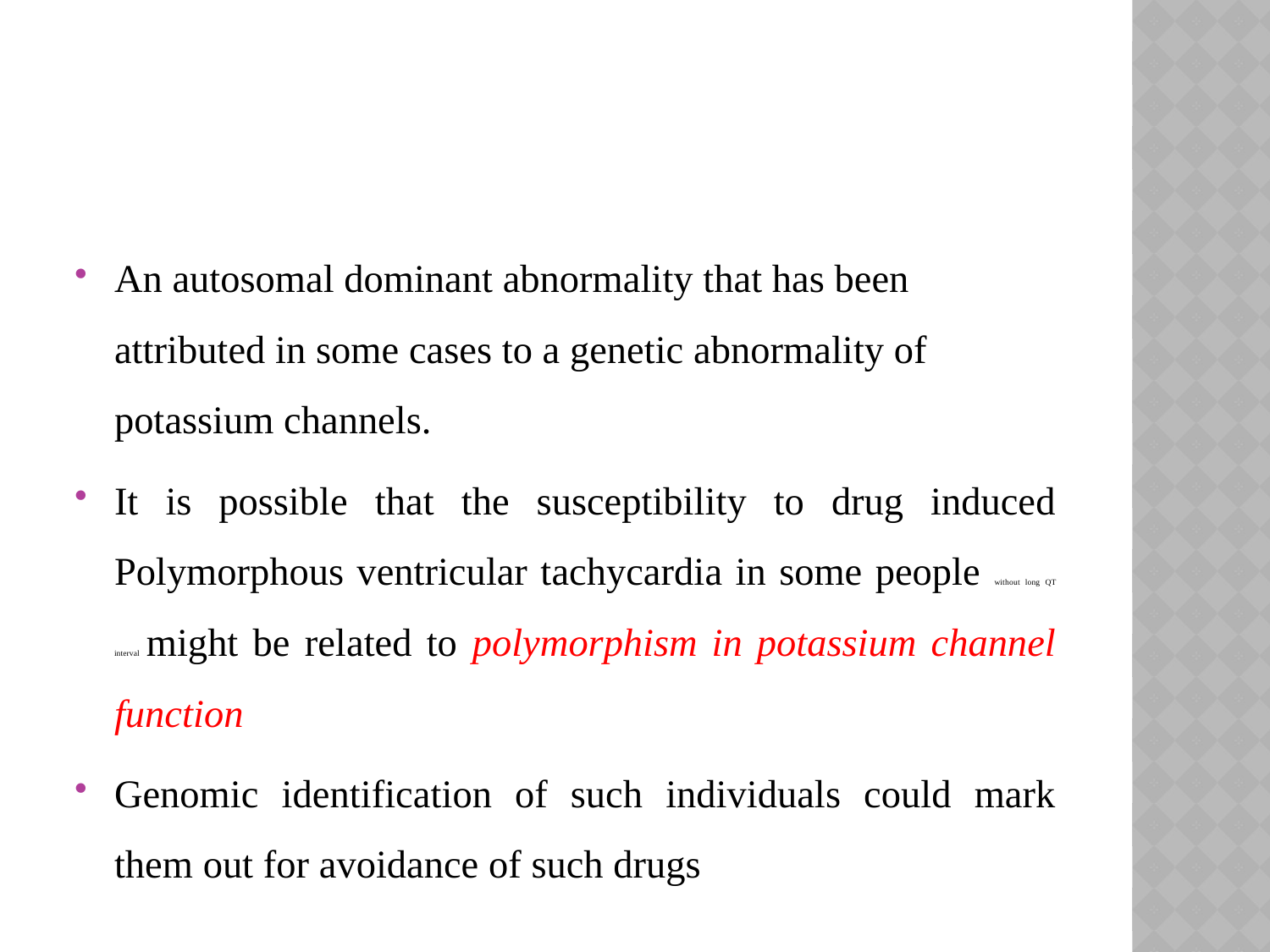

#
An autosomal dominant abnormality that has been attributed in some cases to a genetic abnormality of potassium channels.
It is possible that the susceptibility to drug induced Polymorphous ventricular tachycardia in some people without long QT interval might be related to polymorphism in potassium channel function
Genomic identification of such individuals could mark them out for avoidance of such drugs